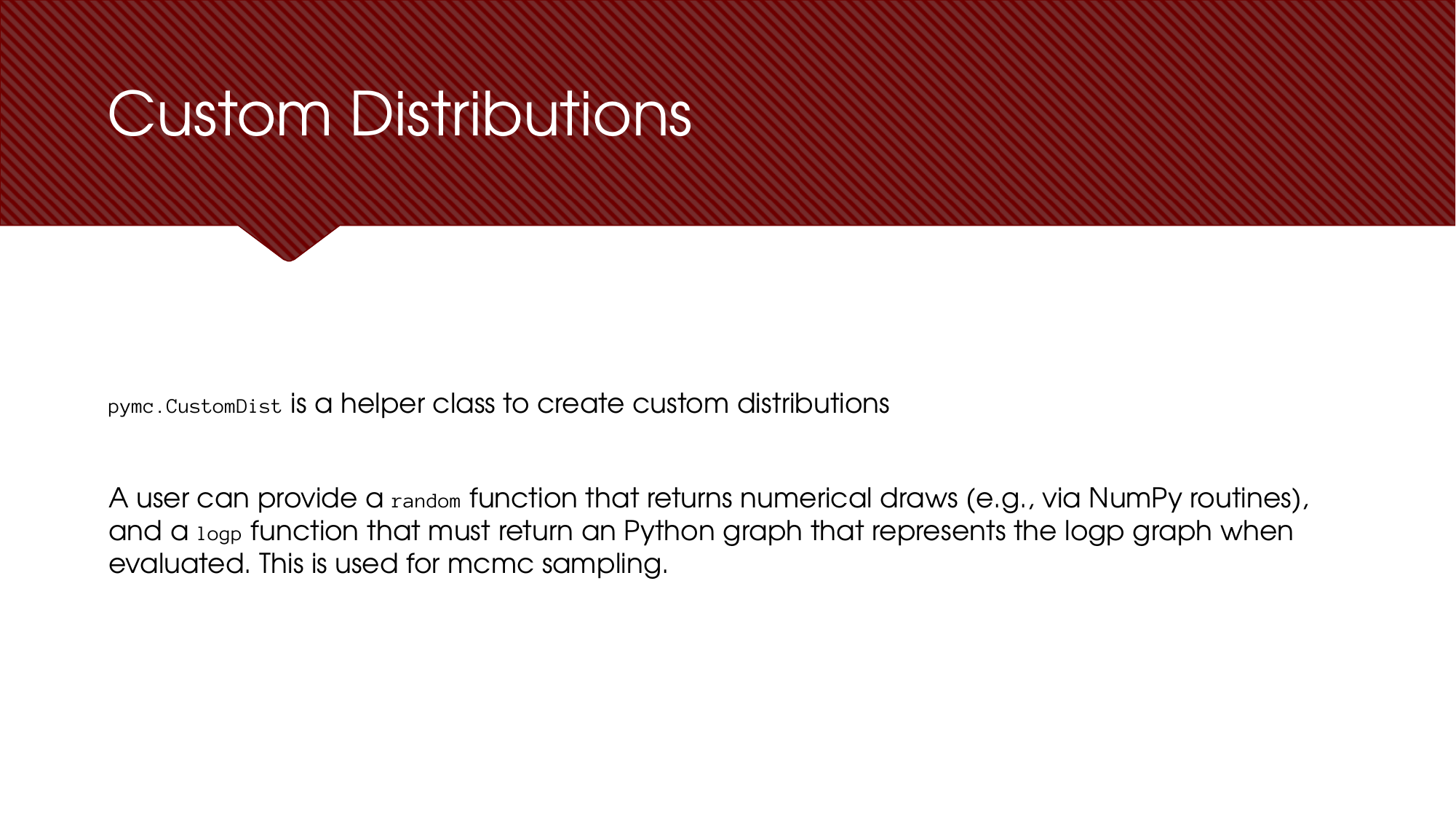

# Custom Distributions
pymc.CustomDist is a helper class to create custom distributions

A user can provide a random function that returns numerical draws (e.g., via NumPy routines), and a logp function that must return an Python graph that represents the logp graph when evaluated. This is used for mcmc sampling.